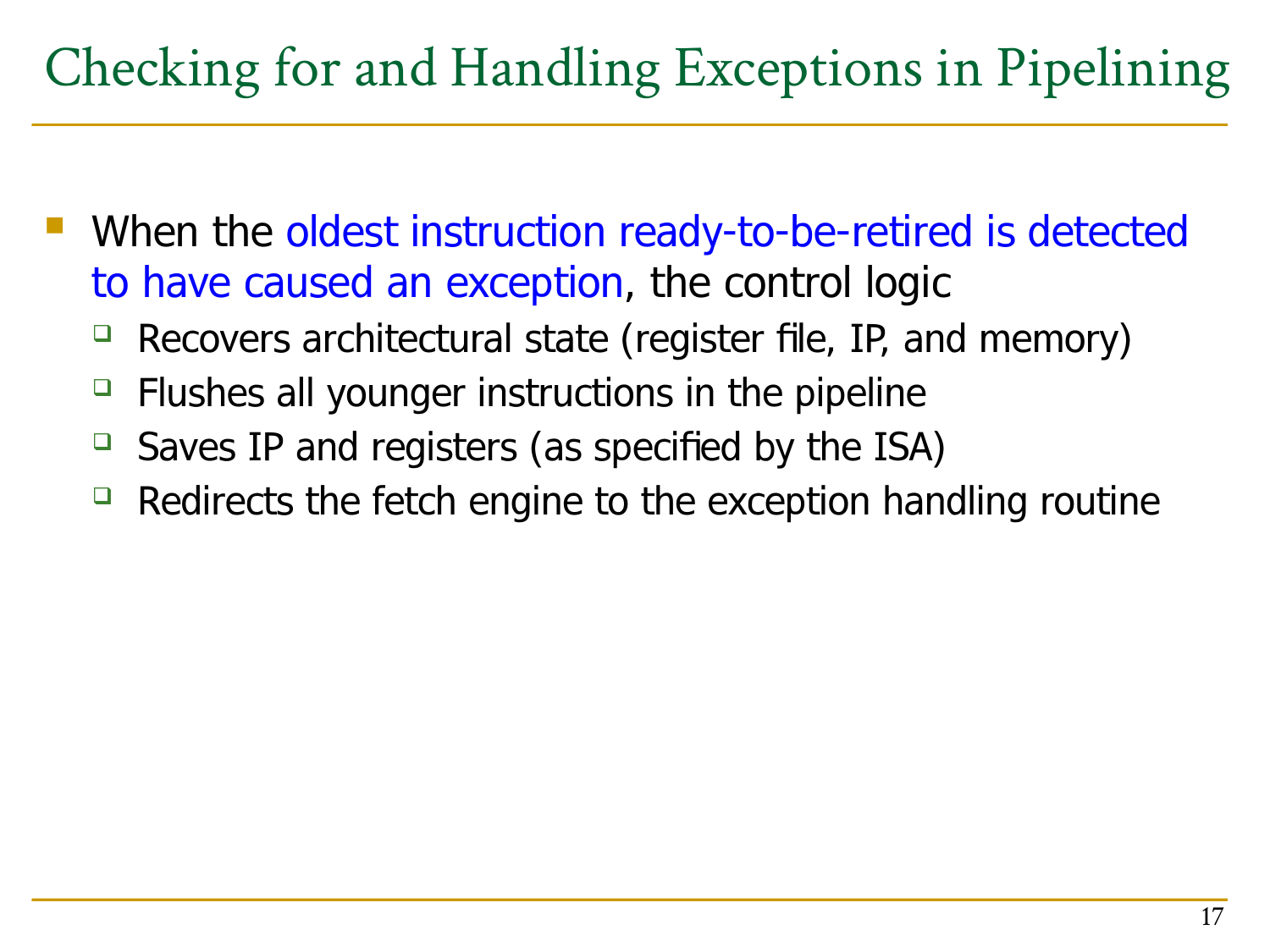

# Checking for and Handling Exceptions in Pipelining

When the oldest instruction ready-to-be-retired is detected to have caused an exception, the control logic
Recovers architectural state (register file, IP, and memory)
Flushes all younger instructions in the pipeline
Saves IP and registers (as specified by the ISA)
Redirects the fetch engine to the exception handling routine
17